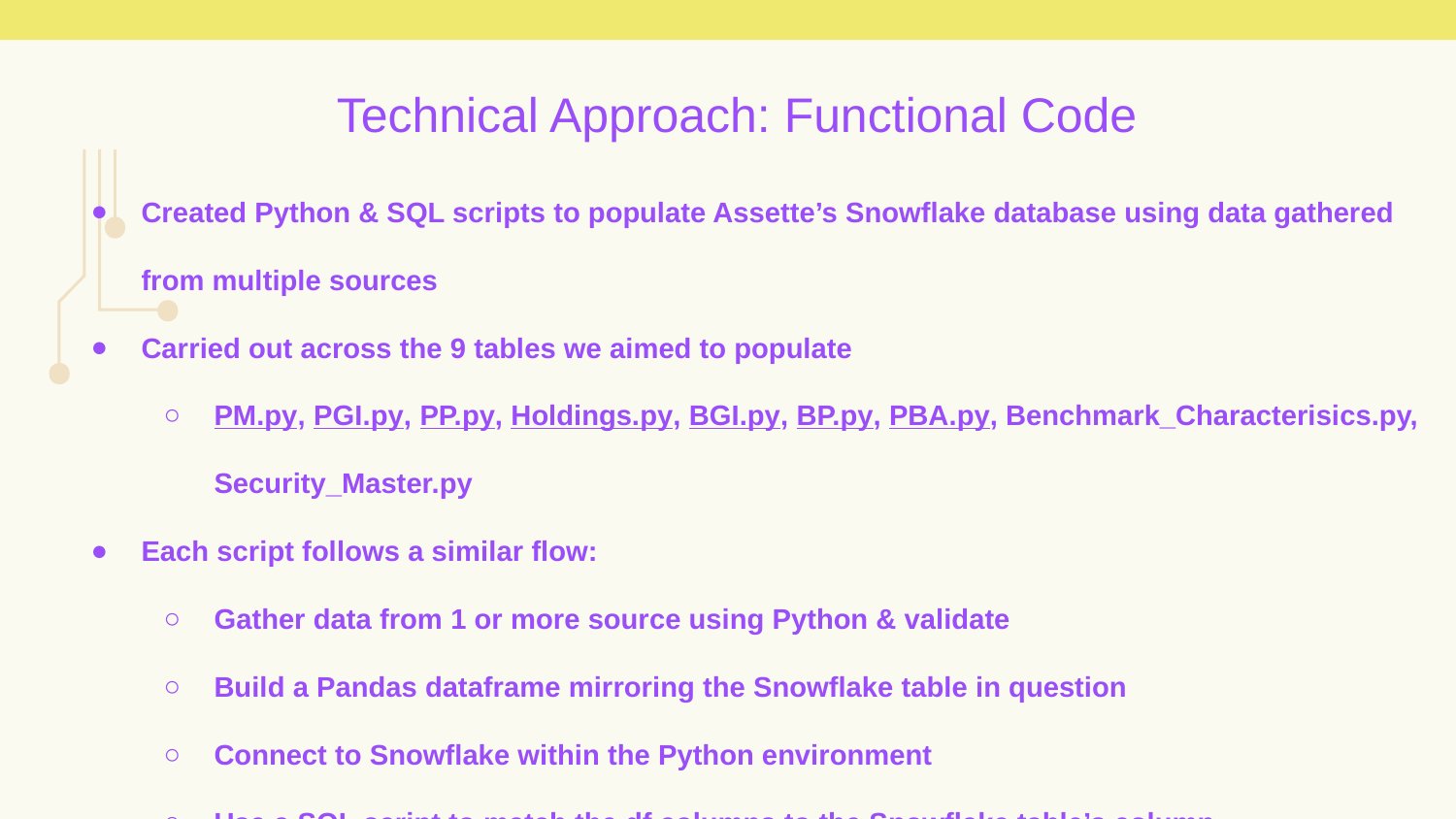

Technical Approach: Functional Code
Created Python & SQL scripts to populate Assette’s Snowflake database using data gathered from multiple sources
Carried out across the 9 tables we aimed to populate
PM.py, PGI.py, PP.py, Holdings.py, BGI.py, BP.py, PBA.py, Benchmark_Characterisics.py, Security_Master.py
Each script follows a similar flow:
Gather data from 1 or more source using Python & validate
Build a Pandas dataframe mirroring the Snowflake table in question
Connect to Snowflake within the Python environment
Use a SQL script to match the df columns to the Snowflake table’s column
Merge new rows into the table